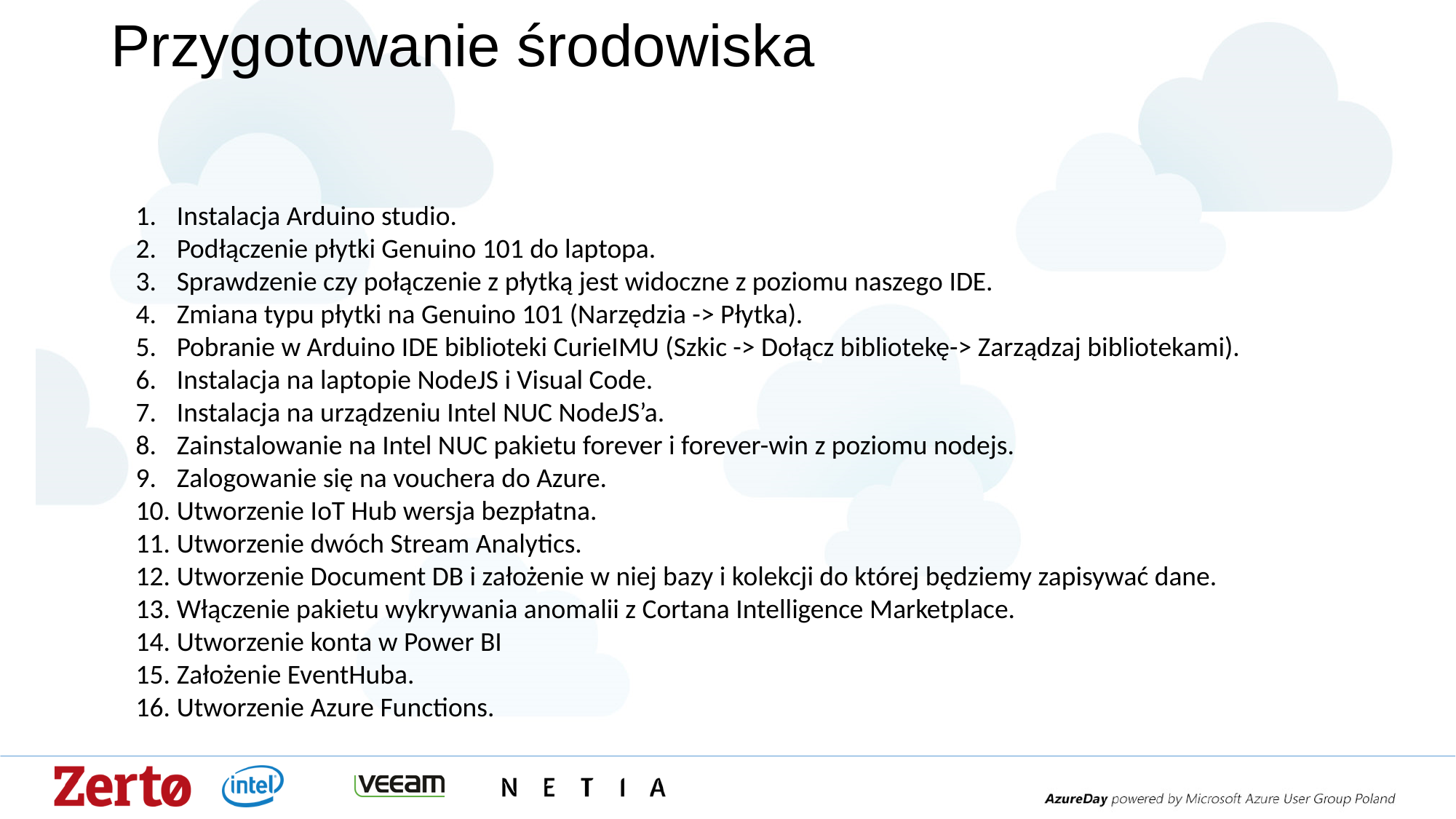

# Przygotowanie środowiska
Instalacja Arduino studio.
Podłączenie płytki Genuino 101 do laptopa.
Sprawdzenie czy połączenie z płytką jest widoczne z poziomu naszego IDE.
Zmiana typu płytki na Genuino 101 (Narzędzia -> Płytka).
Pobranie w Arduino IDE biblioteki CurieIMU (Szkic -> Dołącz bibliotekę-> Zarządzaj bibliotekami).
Instalacja na laptopie NodeJS i Visual Code.
Instalacja na urządzeniu Intel NUC NodeJS’a.
Zainstalowanie na Intel NUC pakietu forever i forever-win z poziomu nodejs.
Zalogowanie się na vouchera do Azure.
Utworzenie IoT Hub wersja bezpłatna.
Utworzenie dwóch Stream Analytics.
Utworzenie Document DB i założenie w niej bazy i kolekcji do której będziemy zapisywać dane.
Włączenie pakietu wykrywania anomalii z Cortana Intelligence Marketplace.
Utworzenie konta w Power BI
Założenie EventHuba.
Utworzenie Azure Functions.